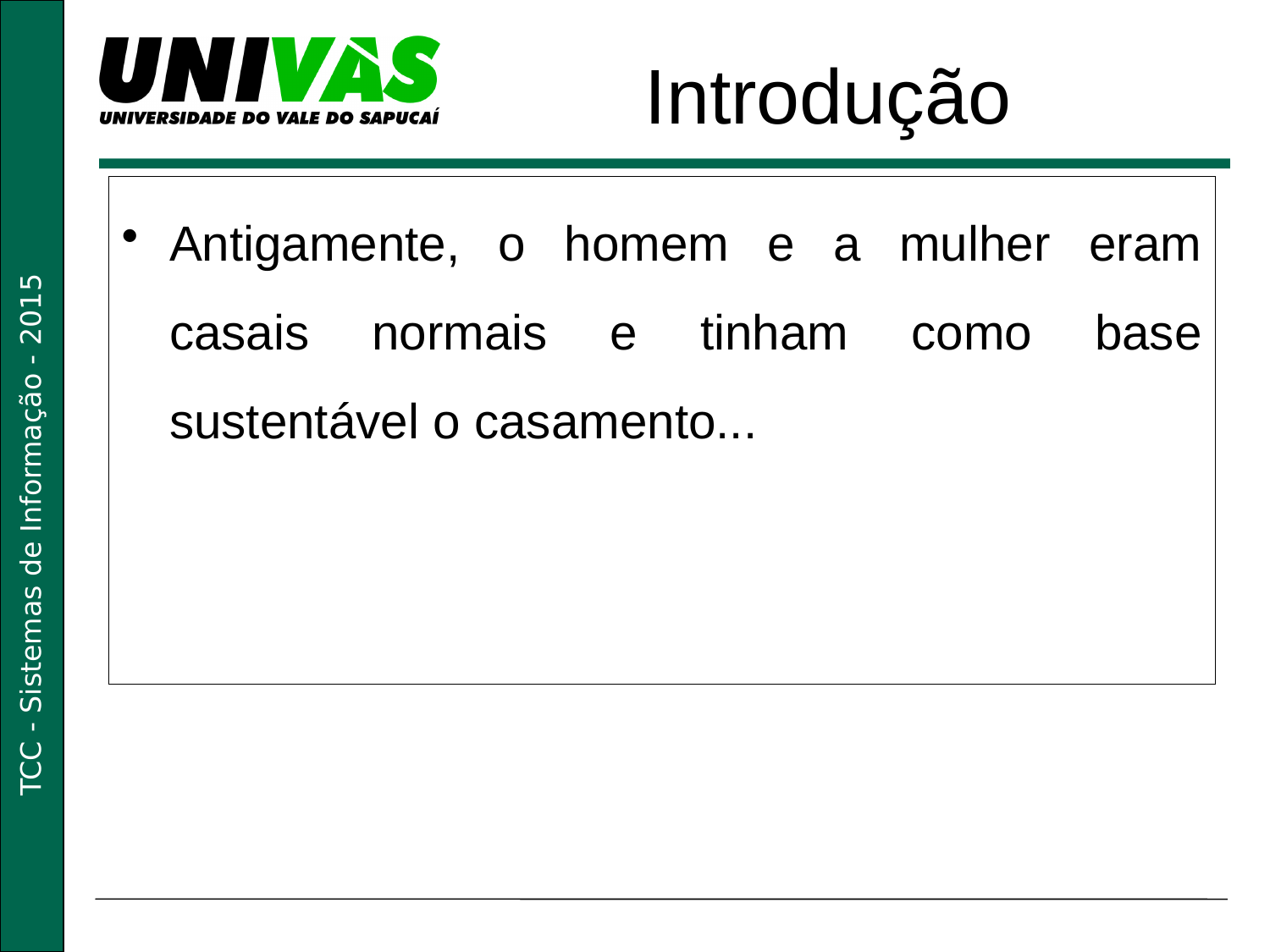

Introdução
Antigamente, o homem e a mulher eram casais normais e tinham como base sustentável o casamento...